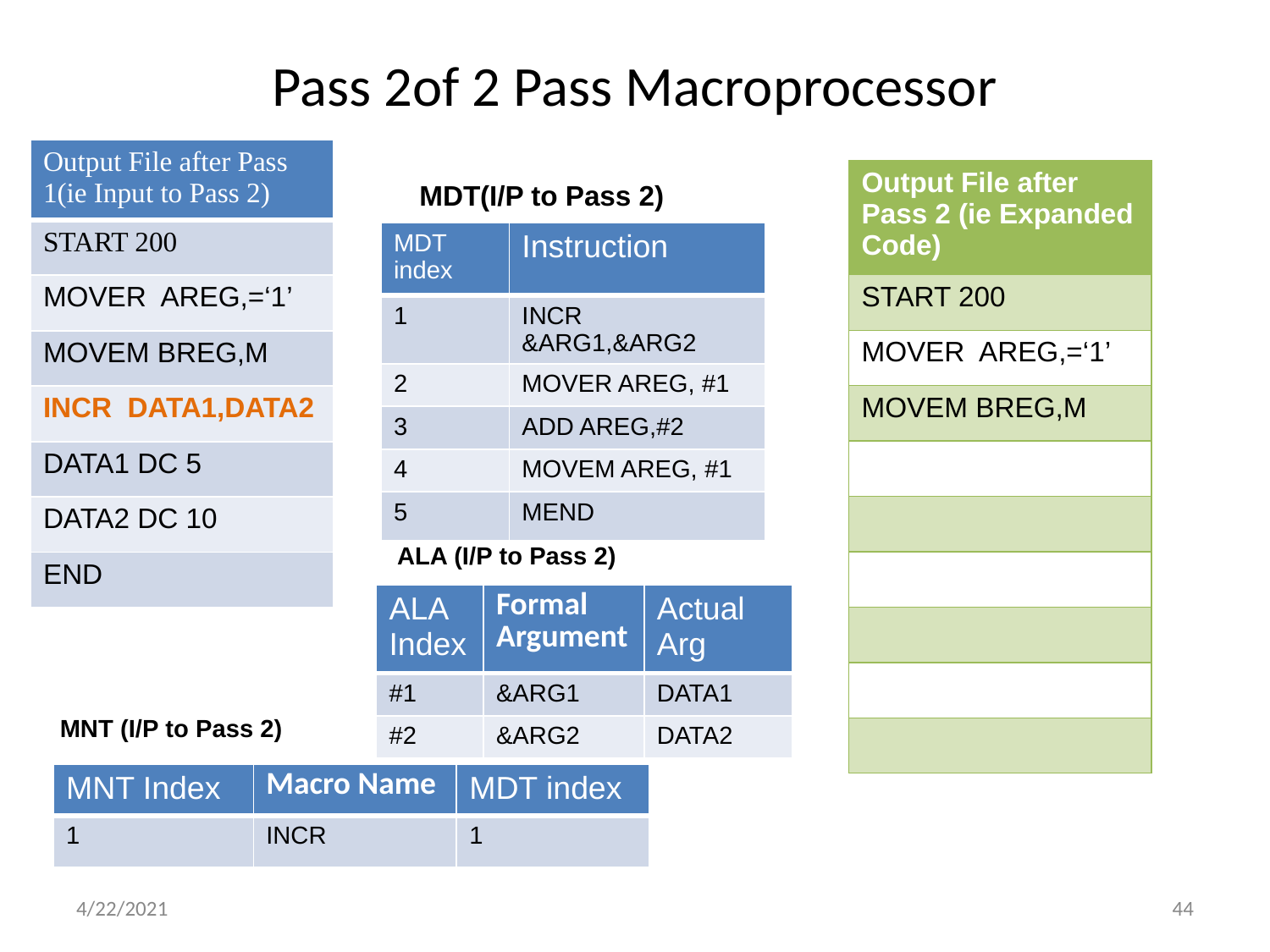

# Pass 2of 2 Pass Macroprocessor
| Output File after Pass 1(ie Input to Pass 2) |
| --- |
| START 200 |
| MOVER AREG,=‘1’ |
| MOVEM BREG,M |
| INCR DATA1,DATA2 |
| DATA1 DC 5 |
| DATA2 DC 10 |
| END |
| Output File after Pass 2 (ie Expanded Code) |
| --- |
| START 200 |
| MOVER AREG,=‘1’ |
| MOVEM BREG,M |
|  |
|  |
|  |
|  |
|  |
|  |
MDT(I/P to Pass 2)
| MDT index | Instruction |
| --- | --- |
| 1 | INCR &ARG1,&ARG2 |
| 2 | MOVER AREG, #1 |
| 3 | ADD AREG,#2 |
| 4 | MOVEM AREG, #1 |
| 5 | MEND |
ALA (I/P to Pass 2)
| ALA Index | Formal Argument | Actual Arg |
| --- | --- | --- |
| #1 | &ARG1 | DATA1 |
| #2 | &ARG2 | DATA2 |
MNT (I/P to Pass 2)
| MNT Index | Macro Name | MDT index |
| --- | --- | --- |
| 1 | INCR | 1 |
4/22/2021

44